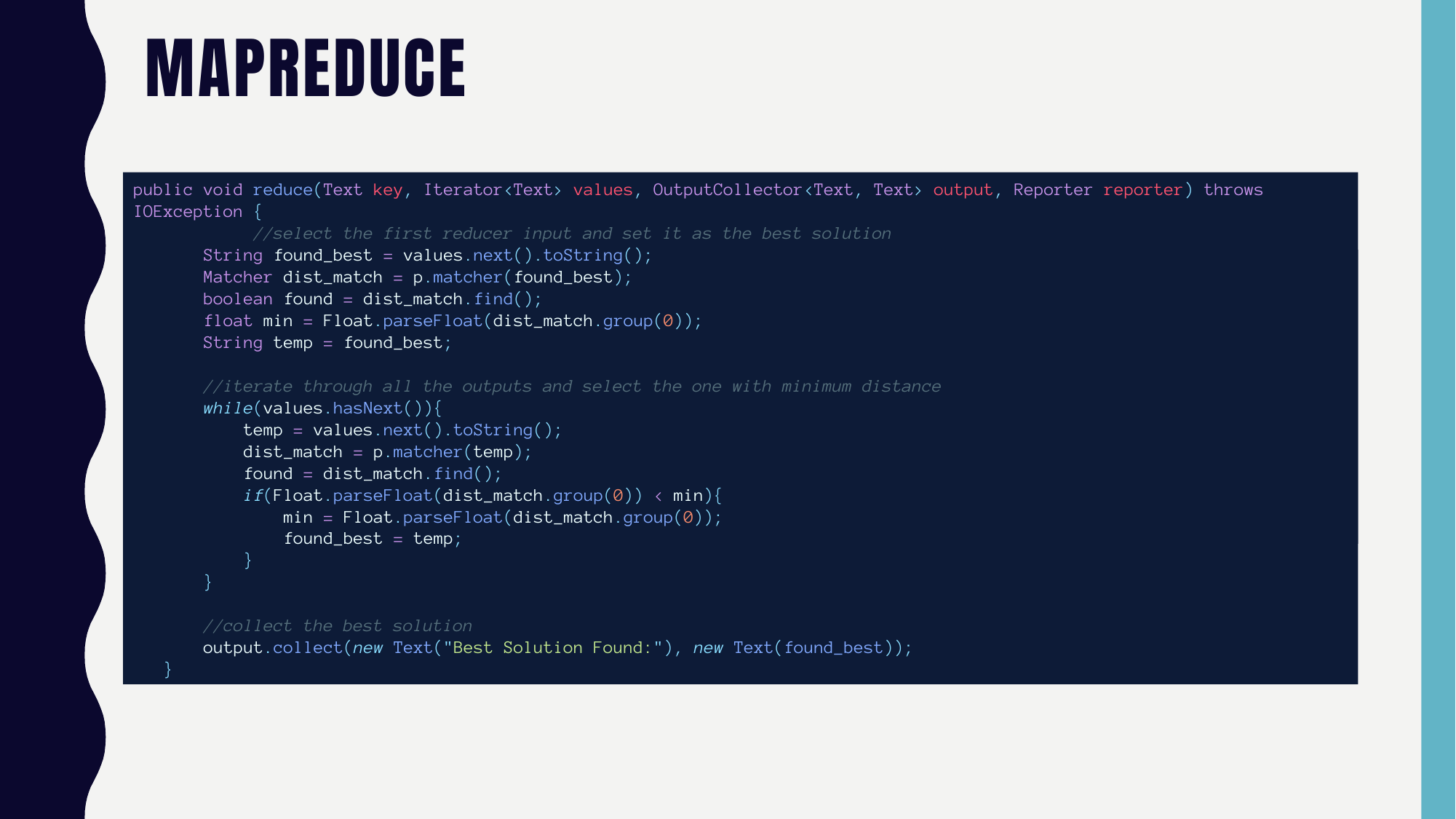

# MapReduce
public void reduce(Text key, Iterator<Text> values, OutputCollector<Text, Text> output, Reporter reporter) throws IOException {
            //select the first reducer input and set it as the best solution
       String found_best = values.next().toString();
       Matcher dist_match = p.matcher(found_best);
       boolean found = dist_match.find();
       float min = Float.parseFloat(dist_match.group(0));
       String temp = found_best;
       //iterate through all the outputs and select the one with minimum distance
       while(values.hasNext()){
           temp = values.next().toString();
           dist_match = p.matcher(temp);
           found = dist_match.find();
           if(Float.parseFloat(dist_match.group(0)) < min){
               min = Float.parseFloat(dist_match.group(0));
               found_best = temp;
           }
       }

       //collect the best solution
       output.collect(new Text("Best Solution Found:"), new Text(found_best));
   }
public void map(LongWritable key, Text value, OutputCollector<Text, Text> output, Reporter reporter) throws IOException {
       //get the number of iterations to ber performed for SA
       int n = Integer.parseInt(conf.get("iterations"));
       //create a graph of all city coordinate pairs from the input file
       Graph g = new Graph(value.toString());
       //run simmulated annealing on the input graph on each mapper and generate the best solution
       Solution x = simulated_annealing(g, n, rng);
       //assign the same key to each map output and collect the <key, value> output
       output.collect(new Text(one.toString()), new Text(x.toString()));
}